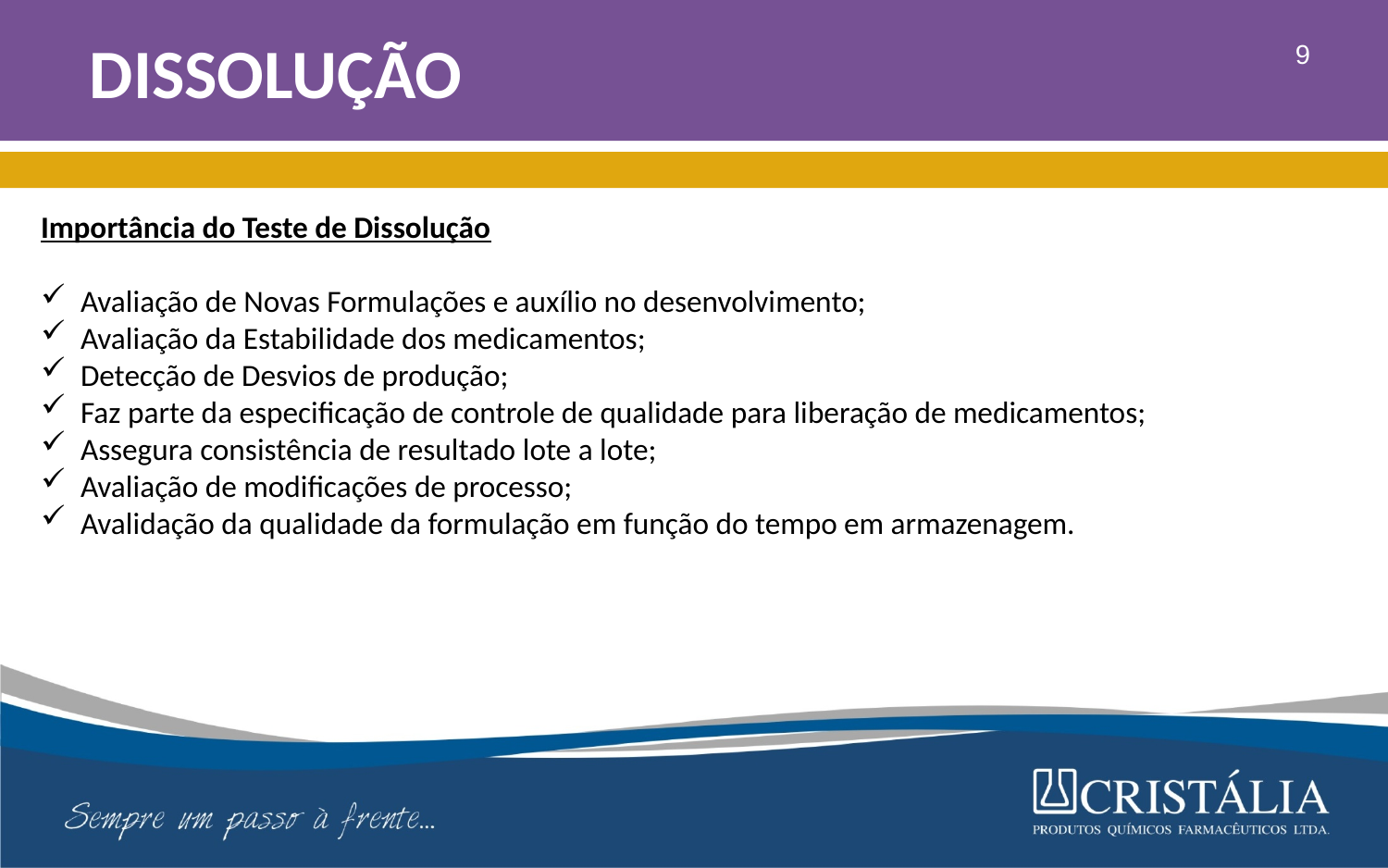

# DISSOLUÇÃO
9
Importância do Teste de Dissolução

 Avaliação de Novas Formulações e auxílio no desenvolvimento;
 Avaliação da Estabilidade dos medicamentos;
 Detecção de Desvios de produção;
 Faz parte da especificação de controle de qualidade para liberação de medicamentos;
 Assegura consistência de resultado lote a lote;
 Avaliação de modificações de processo;
 Avalidação da qualidade da formulação em função do tempo em armazenagem.